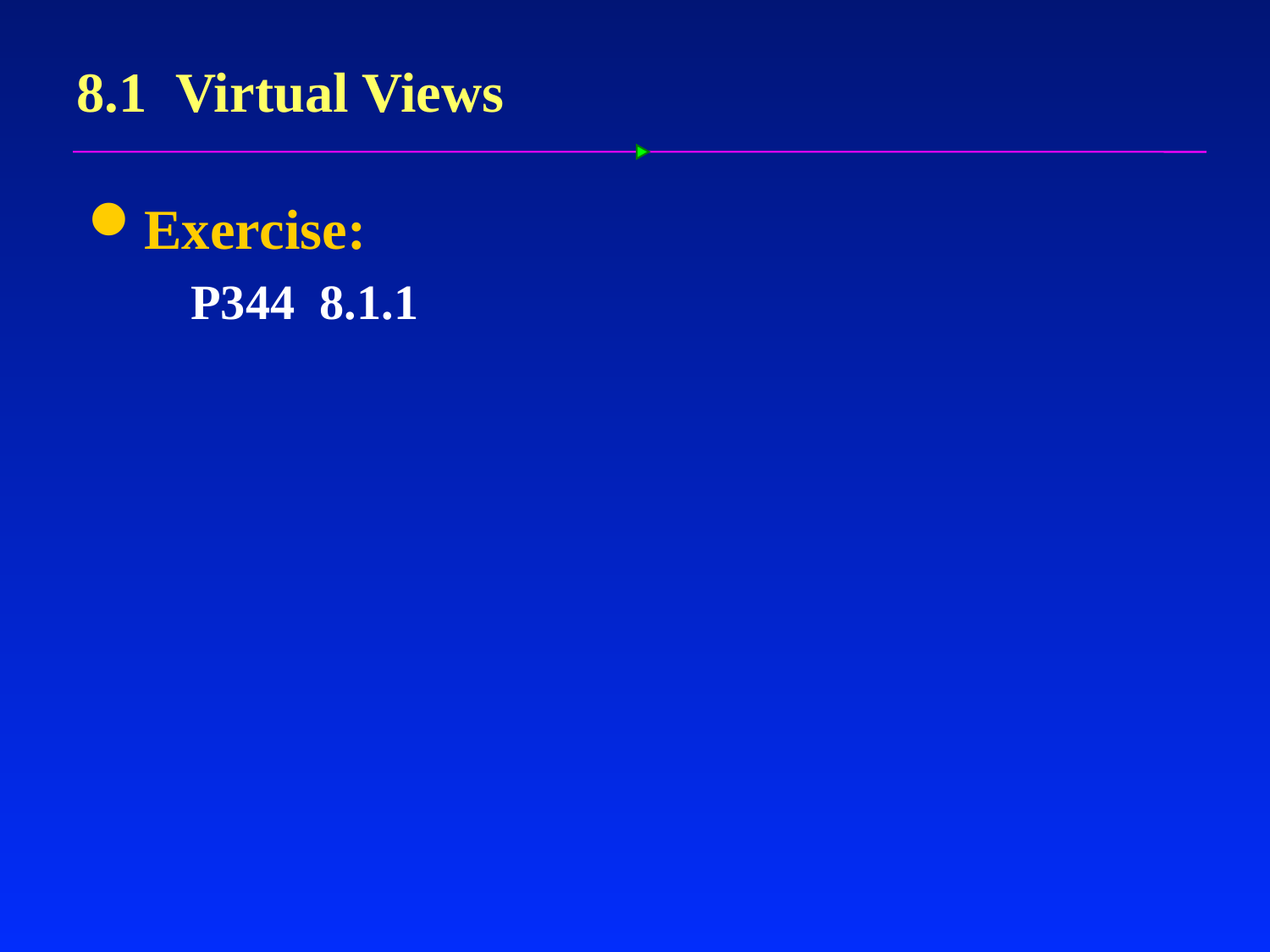

# 8.1  Virtual Views

Exercise:
	P344  8.1.1